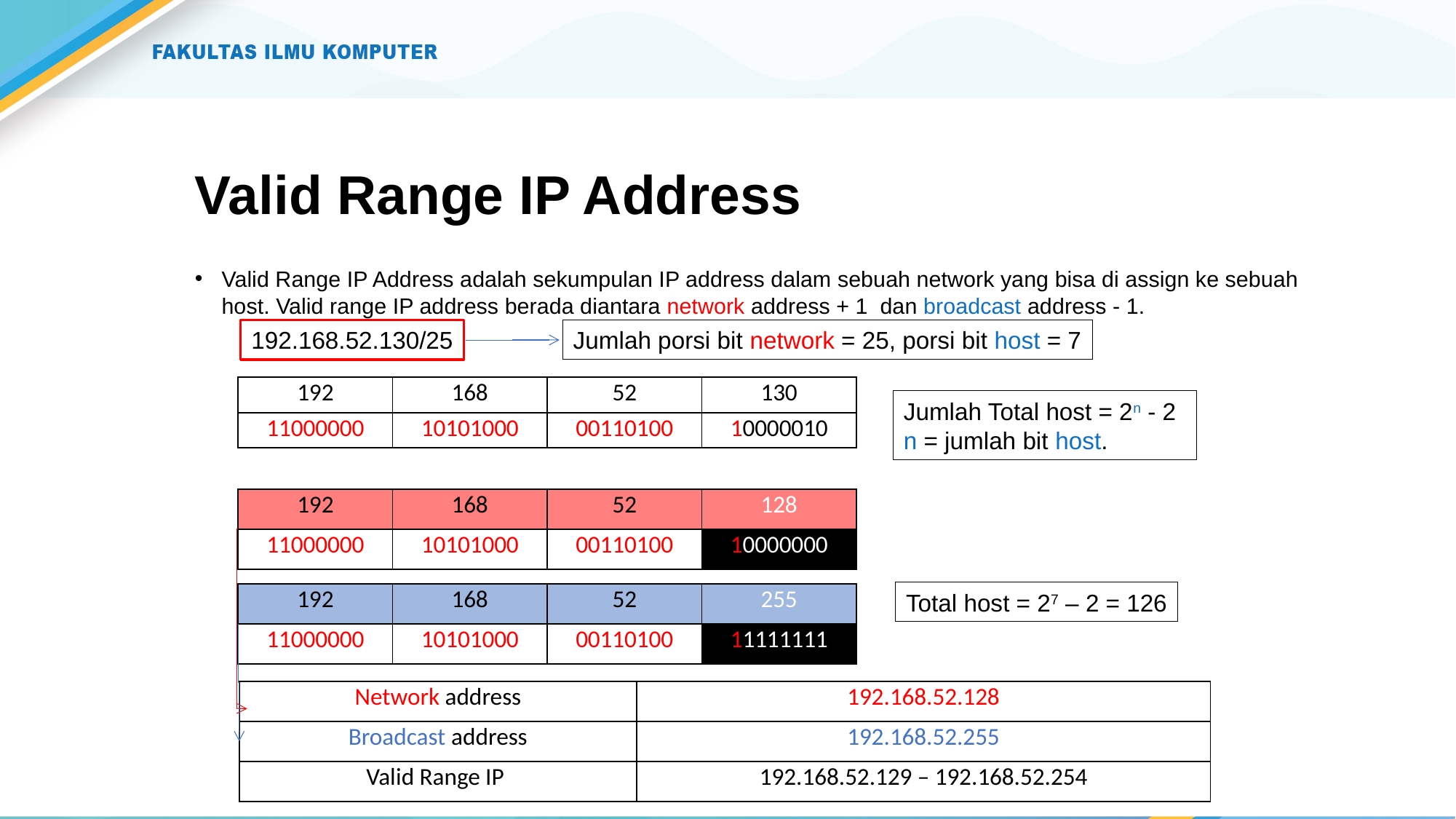

# Valid Range IP Address
Valid Range IP Address adalah sekumpulan IP address dalam sebuah network yang bisa di assign ke sebuah host. Valid range IP address berada diantara network address + 1  dan broadcast address - 1.

Jumlah porsi bit network = 25, porsi bit host = 7
192.168.52.130/25
| 192 | 168 | 52 | 130 |
| --- | --- | --- | --- |
| 11000000 | 10101000 | 00110100 | 10000010 |
Jumlah Total host = 2n - 2
n = jumlah bit host.

| 192 | 168 | 52 | 128 |
| --- | --- | --- | --- |
| 11000000 | 10101000 | 00110100 | 10000000 |

Total host = 27 – 2 = 126
| 192 | 168 | 52 | 255 |
| --- | --- | --- | --- |
| 11000000 | 10101000 | 00110100 | 11111111 |

| Network address | 192.168.52.128 |
| --- | --- |
| Broadcast address | 192.168.52.255 |
| Valid Range IP | 192.168.52.129 – 192.168.52.254 |